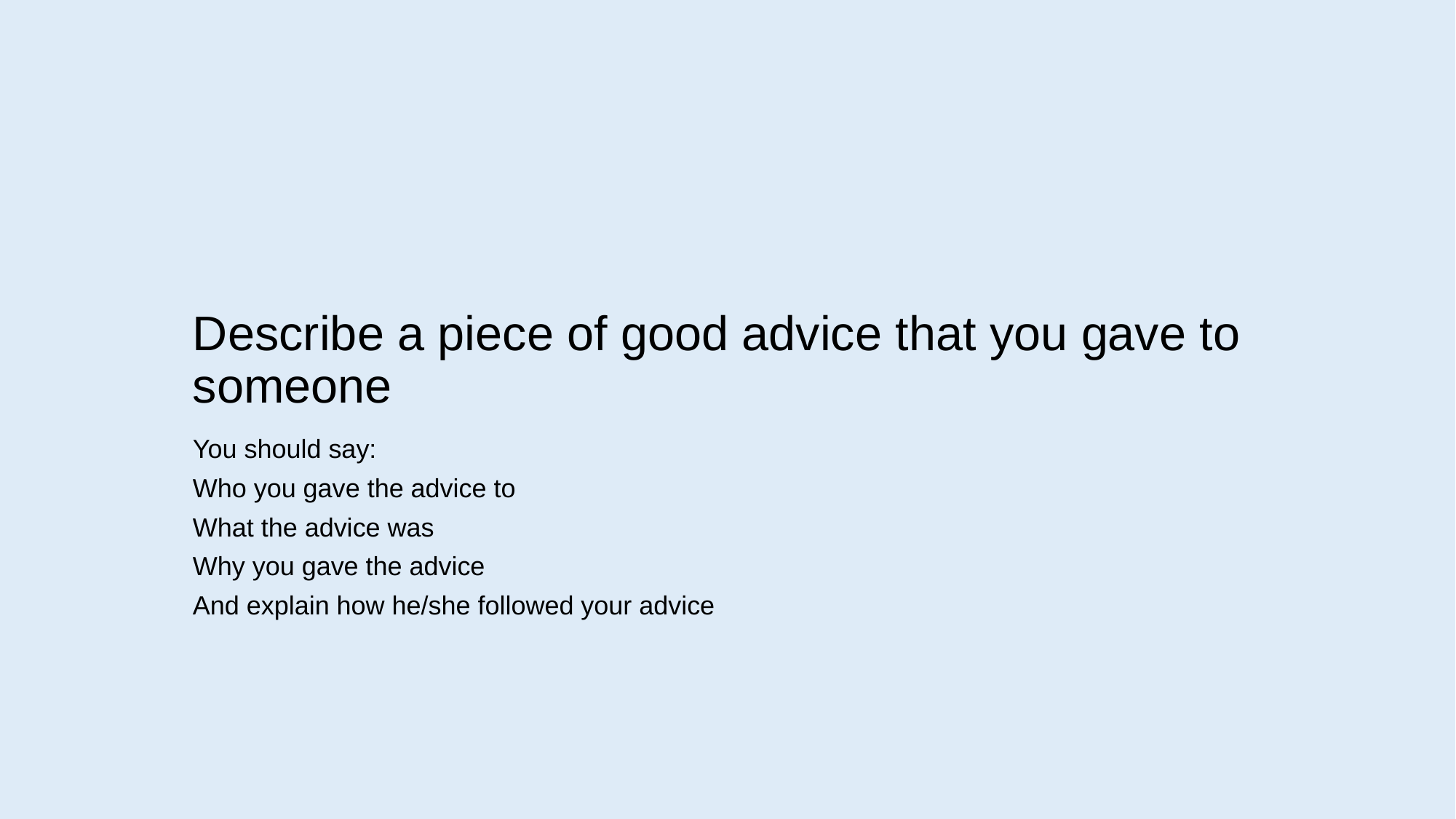

# Describe a piece of good advice that you gave to someone
You should say:
Who you gave the advice to
What the advice was
Why you gave the advice
And explain how he/she followed your advice